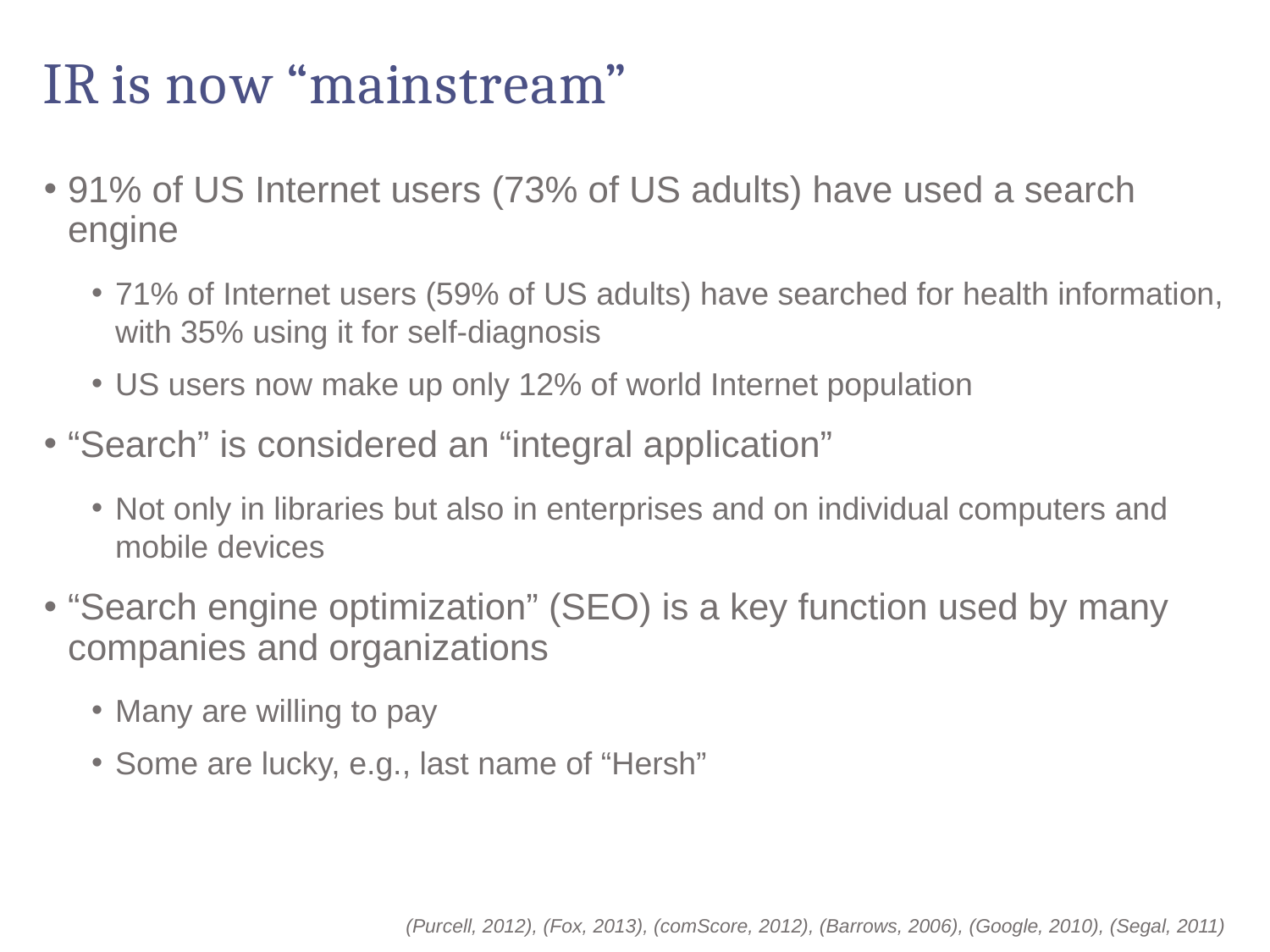

# IR is now “mainstream”
91% of US Internet users (73% of US adults) have used a search engine
71% of Internet users (59% of US adults) have searched for health information, with 35% using it for self-diagnosis
US users now make up only 12% of world Internet population
“Search” is considered an “integral application”
Not only in libraries but also in enterprises and on individual computers and mobile devices
“Search engine optimization” (SEO) is a key function used by many companies and organizations
Many are willing to pay
Some are lucky, e.g., last name of “Hersh”
(Purcell, 2012), (Fox, 2013), (comScore, 2012), (Barrows, 2006), (Google, 2010), (Segal, 2011)